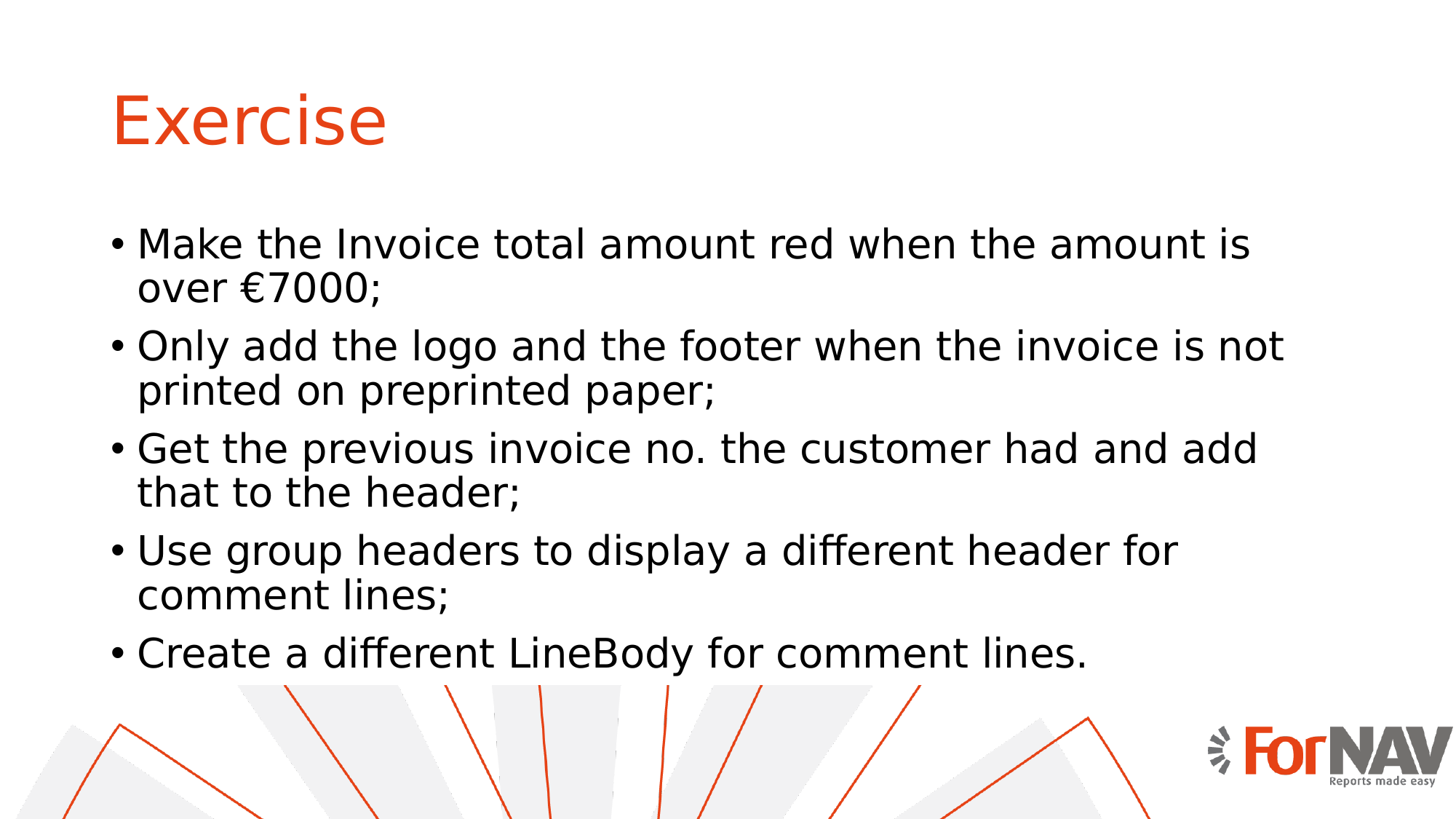

# Exercise
Make the Invoice total amount red when the amount is over €7000;
Only add the logo and the footer when the invoice is not printed on preprinted paper;
Get the previous invoice no. the customer had and add that to the header;
Use group headers to display a different header for comment lines;
Create a different LineBody for comment lines.